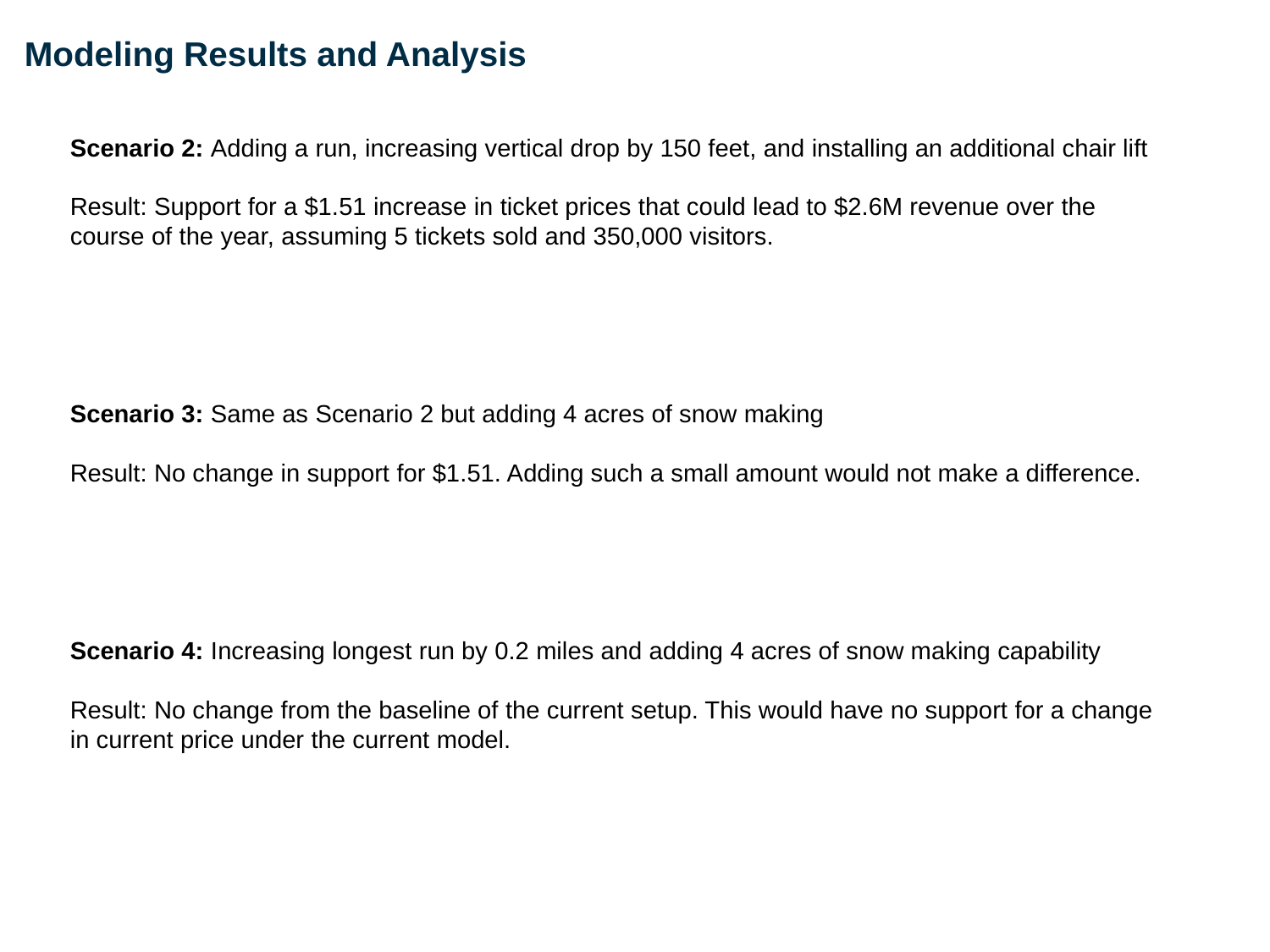

# Modeling Results and Analysis
Scenario 2: Adding a run, increasing vertical drop by 150 feet, and installing an additional chair lift

Result: Support for a $1.51 increase in ticket prices that could lead to $2.6M revenue over the course of the year, assuming 5 tickets sold and 350,000 visitors.

Scenario 3: Same as Scenario 2 but adding 4 acres of snow making

Result: No change in support for $1.51. Adding such a small amount would not make a difference.

Scenario 4: Increasing longest run by 0.2 miles and adding 4 acres of snow making capability

Result: No change from the baseline of the current setup. This would have no support for a change in current price under the current model.